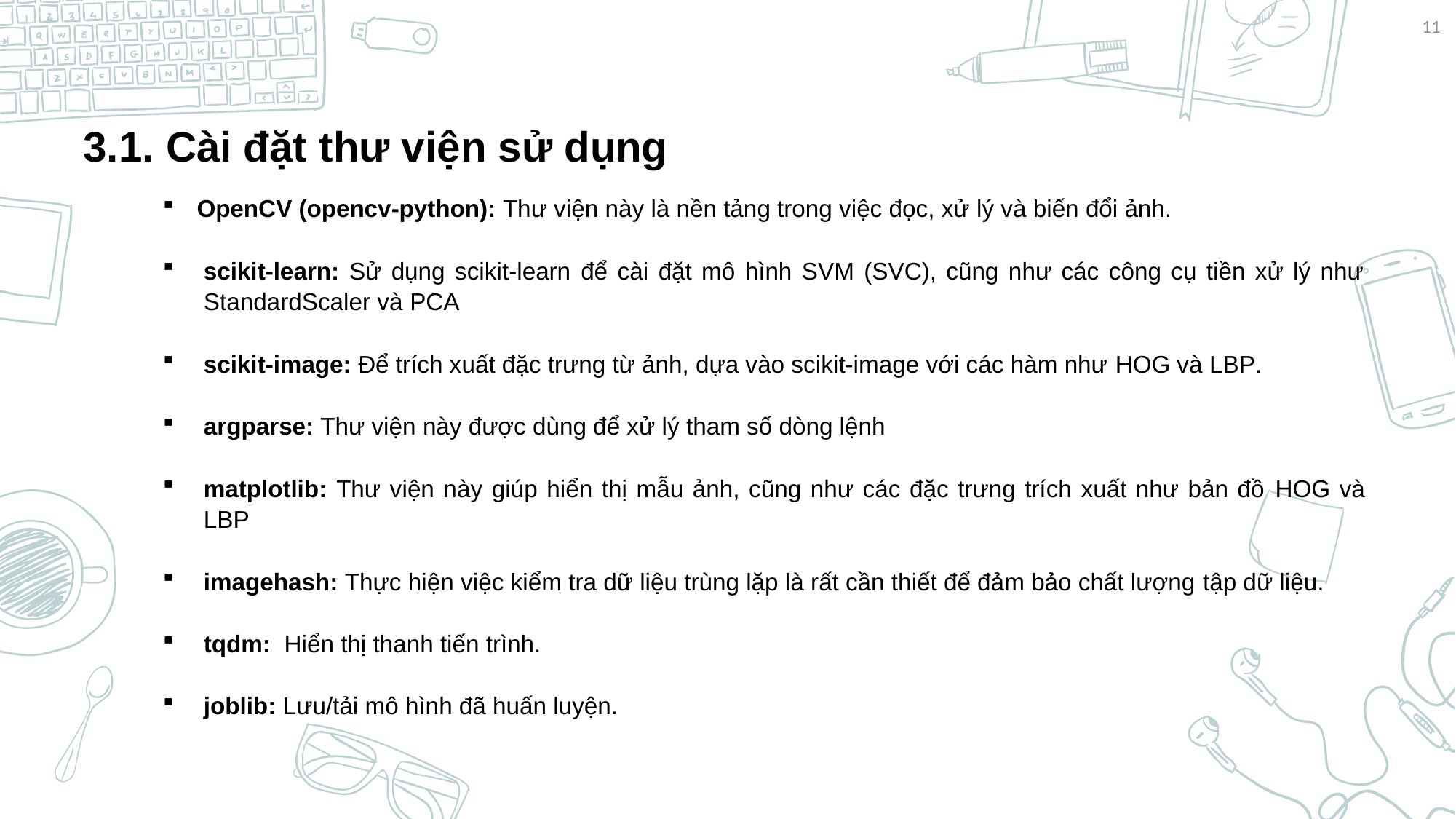

11
 3.1. Cài đặt thư viện sử dụng
OpenCV (opencv-python): Thư viện này là nền tảng trong việc đọc, xử lý và biến đổi ảnh.

scikit-learn: Sử dụng scikit-learn để cài đặt mô hình SVM (SVC), cũng như các công cụ tiền xử lý như StandardScaler và PCA

scikit-image: Để trích xuất đặc trưng từ ảnh, dựa vào scikit-image với các hàm như HOG và LBP.

argparse: Thư viện này được dùng để xử lý tham số dòng lệnh

matplotlib: Thư viện này giúp hiển thị mẫu ảnh, cũng như các đặc trưng trích xuất như bản đồ HOG và LBP

imagehash: Thực hiện việc kiểm tra dữ liệu trùng lặp là rất cần thiết để đảm bảo chất lượng tập dữ liệu.

tqdm:  Hiển thị thanh tiến trình.

joblib: Lưu/tải mô hình đã huấn luyện.